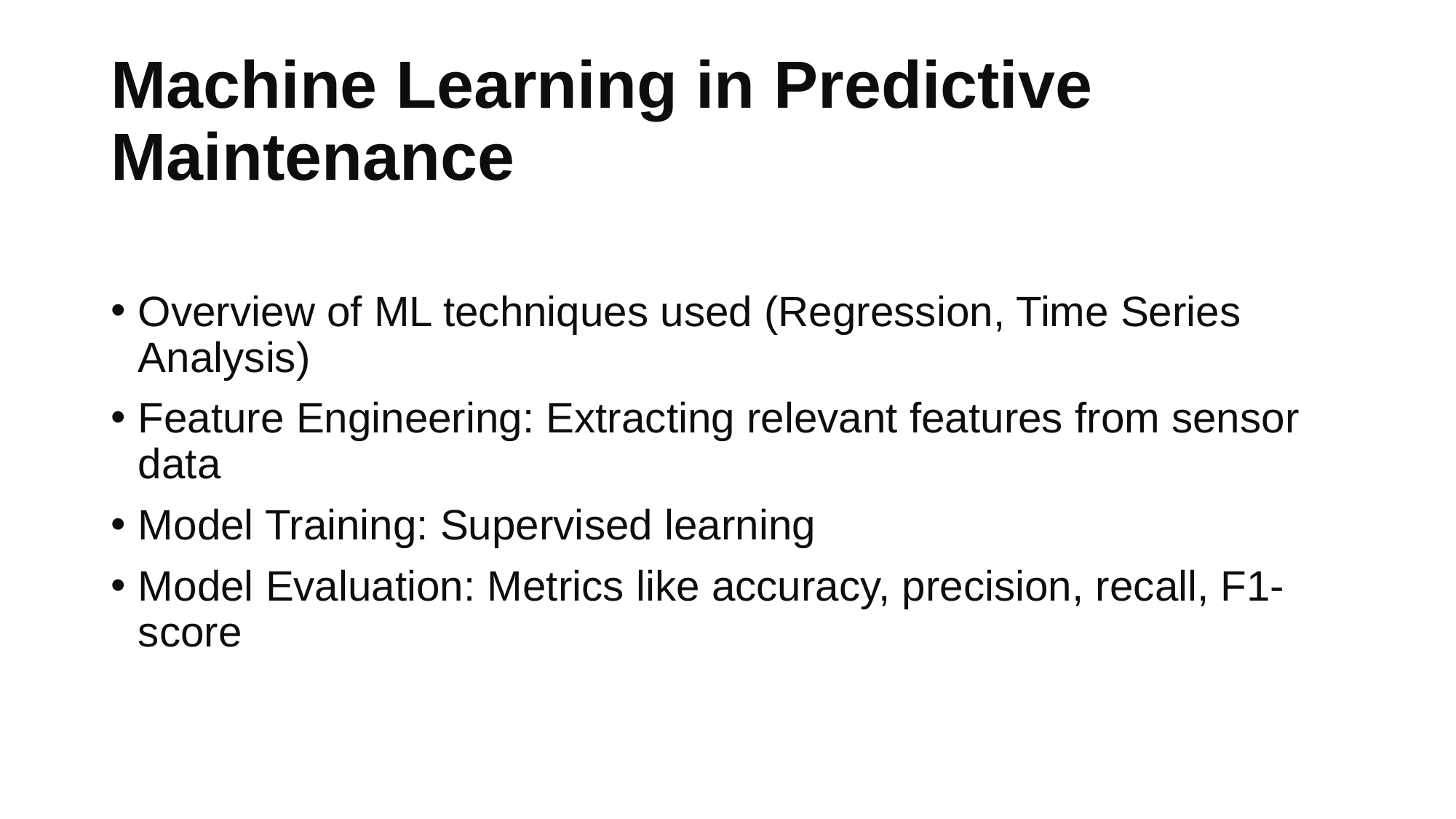

# Machine Learning in Predictive Maintenance

Overview of ML techniques used (Regression, Time Series Analysis)
Feature Engineering: Extracting relevant features from sensor data
Model Training: Supervised learning
Model Evaluation: Metrics like accuracy, precision, recall, F1-score